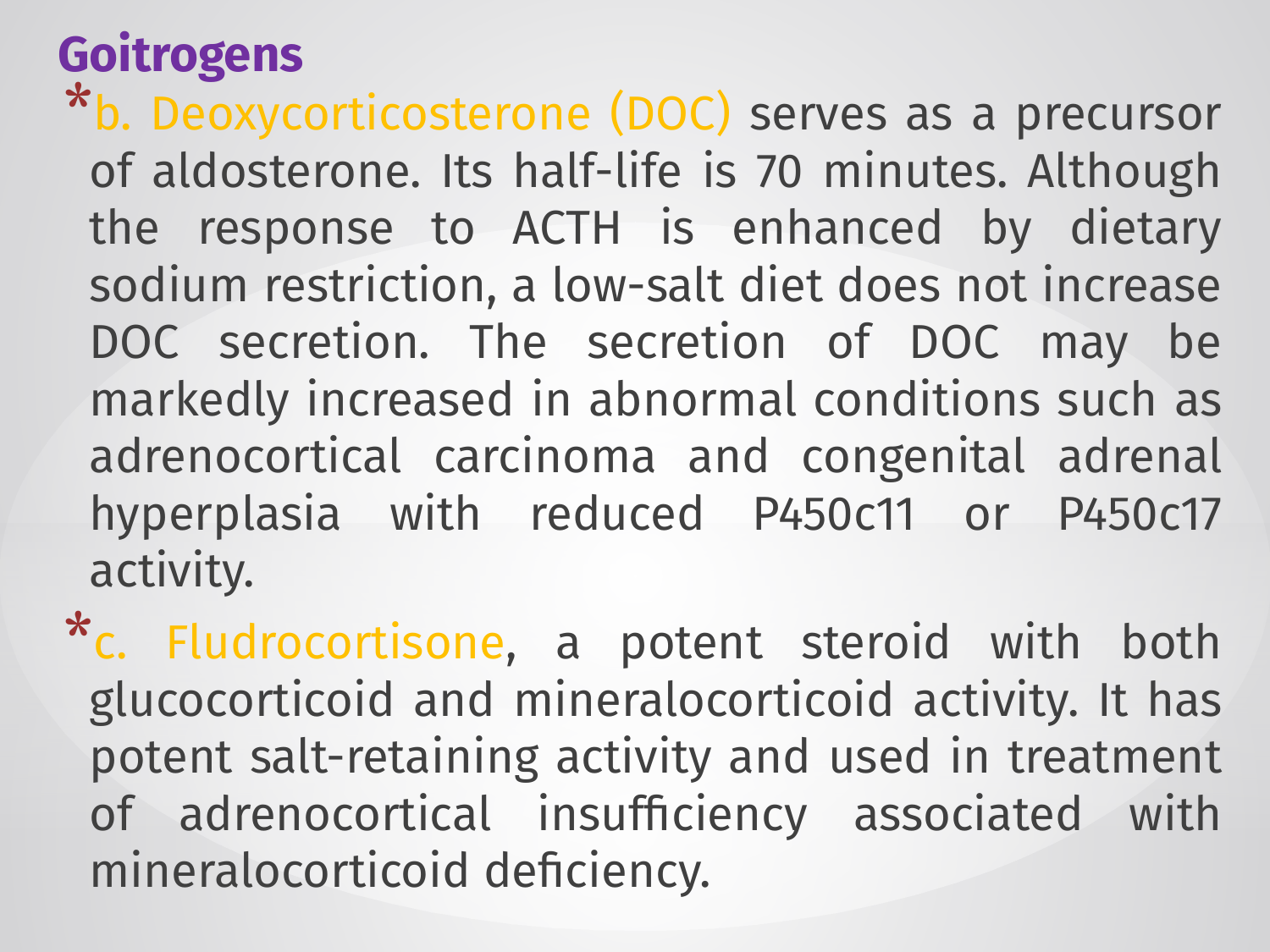

# Goitrogens
b. Deoxycorticosterone (DOC) serves as a precursor of aldosterone. Its half-life is 70 minutes. Although the response to ACTH is enhanced by dietary sodium restriction, a low-salt diet does not increase DOC secretion. The secretion of DOC may be markedly increased in abnormal conditions such as adrenocortical carcinoma and congenital adrenal hyperplasia with reduced P450c11 or P450c17 activity.
c. Fludrocortisone, a potent steroid with both glucocorticoid and mineralocorticoid activity. It has potent salt-retaining activity and used in treatment of adrenocortical insufficiency associated with mineralocorticoid deficiency.